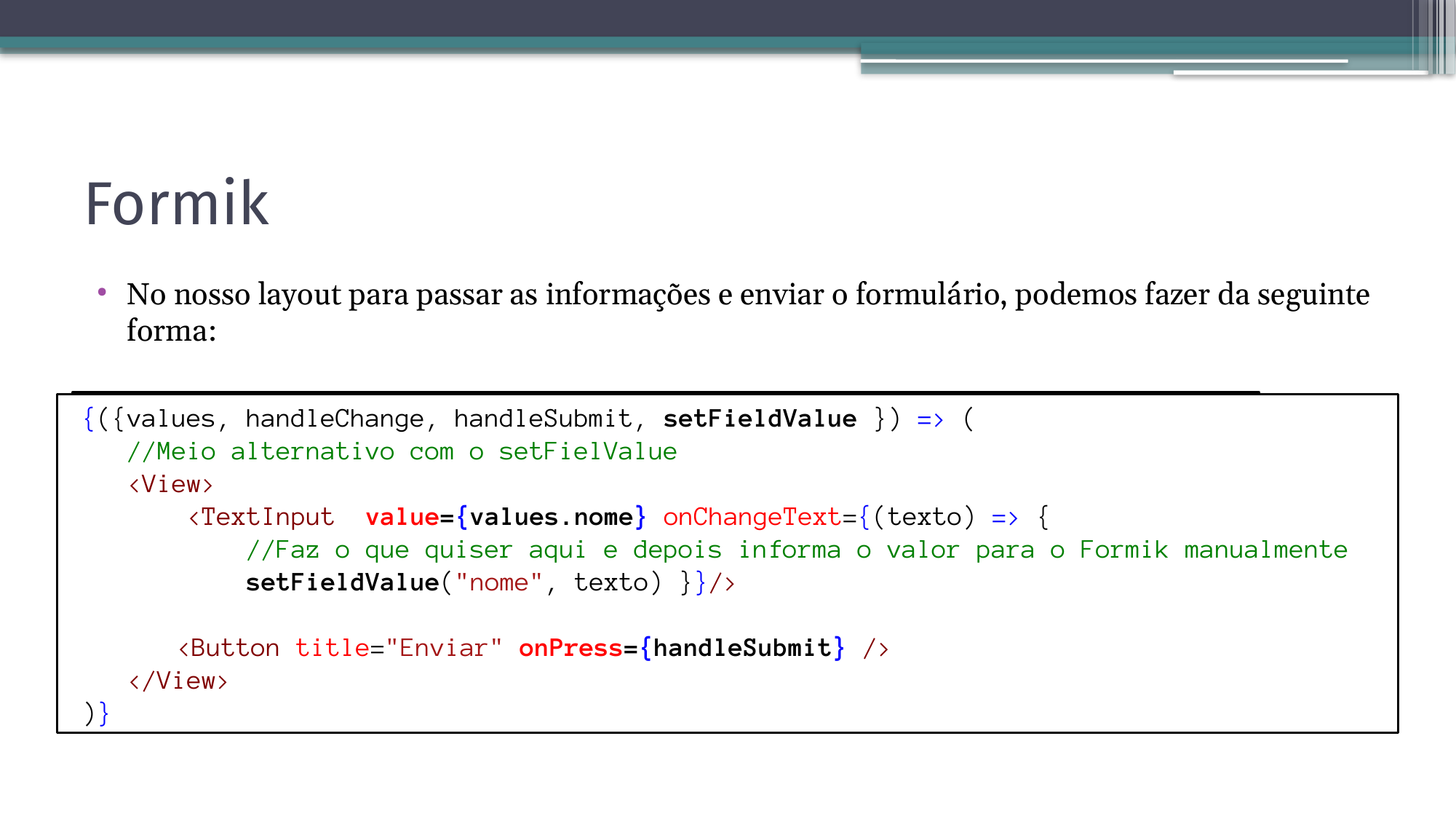

# Formik
No nosso layout para passar as informações e enviar o formulário, podemos fazer da seguinte forma:

 {({values, handleChange, handleSubmit }) => (
    //Seu layout
    <View>
       <TextInput value={values.nome} onChangeText={handleChange("nome")} />

	<Button title="Enviar" onPress={handleSubmit} />
    </View>
 )}
 {({values, handleChange, handleSubmit, setFieldValue }) => (
    //Meio alternativo com o setFielValue
    <View>
        <TextInput  value={values.nome} onChangeText={(texto) => {
            //Faz o que quiser aqui e depois informa o valor para o Formik manualmente
            setFieldValue("nome", texto) }}/>

	<Button title="Enviar" onPress={handleSubmit} />
    </View>
 )}